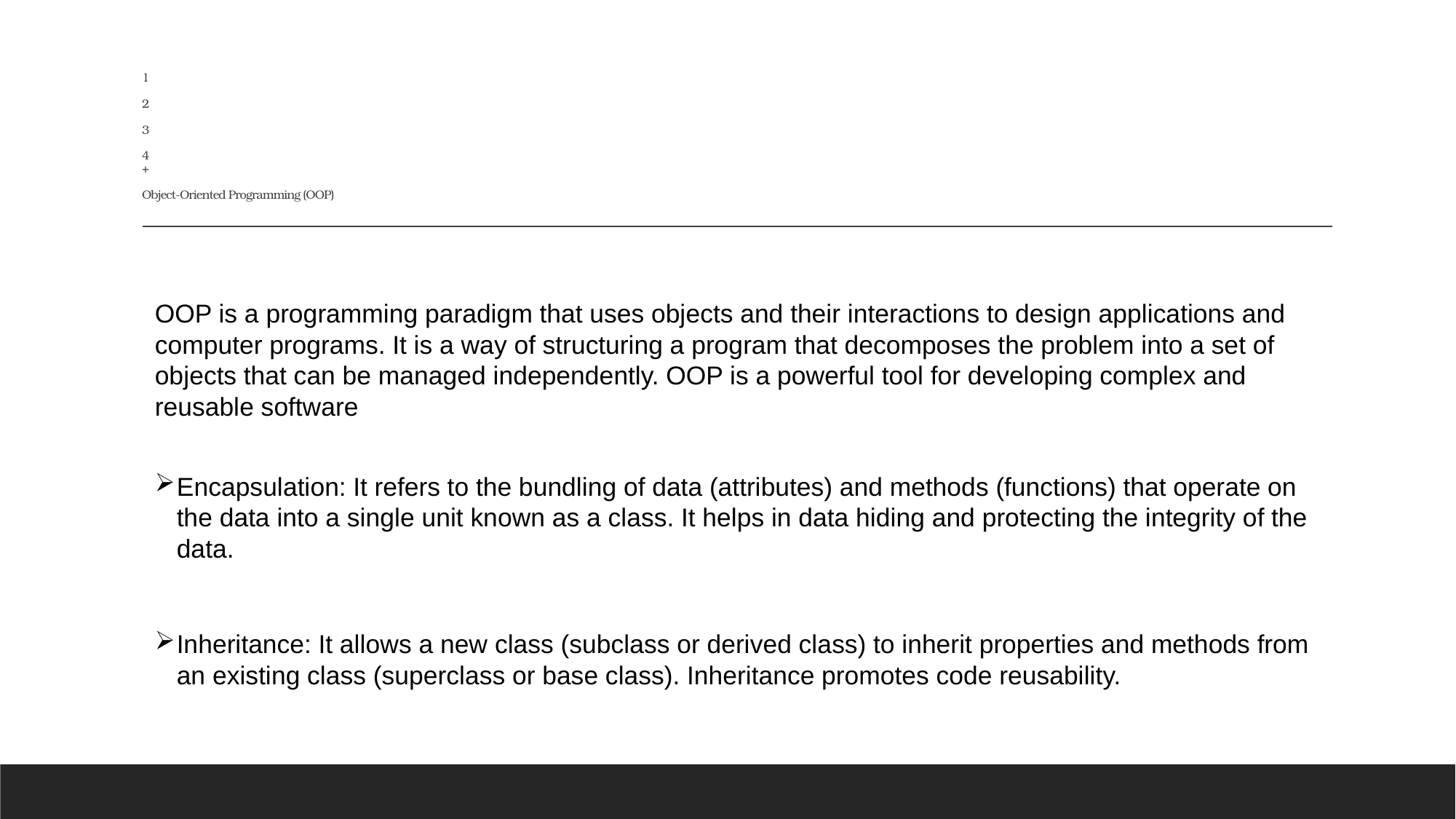

# 1 2 3 4 + Object-Oriented Programming (OOP)

OOP is a programming paradigm that uses objects and their interactions to design applications and computer programs. It is a way of structuring a program that decomposes the problem into a set of objects that can be managed independently. OOP is a powerful tool for developing complex and reusable software

Encapsulation: It refers to the bundling of data (attributes) and methods (functions) that operate on the data into a single unit known as a class. It helps in data hiding and protecting the integrity of the data.

Inheritance: It allows a new class (subclass or derived class) to inherit properties and methods from an existing class (superclass or base class). Inheritance promotes code reusability.